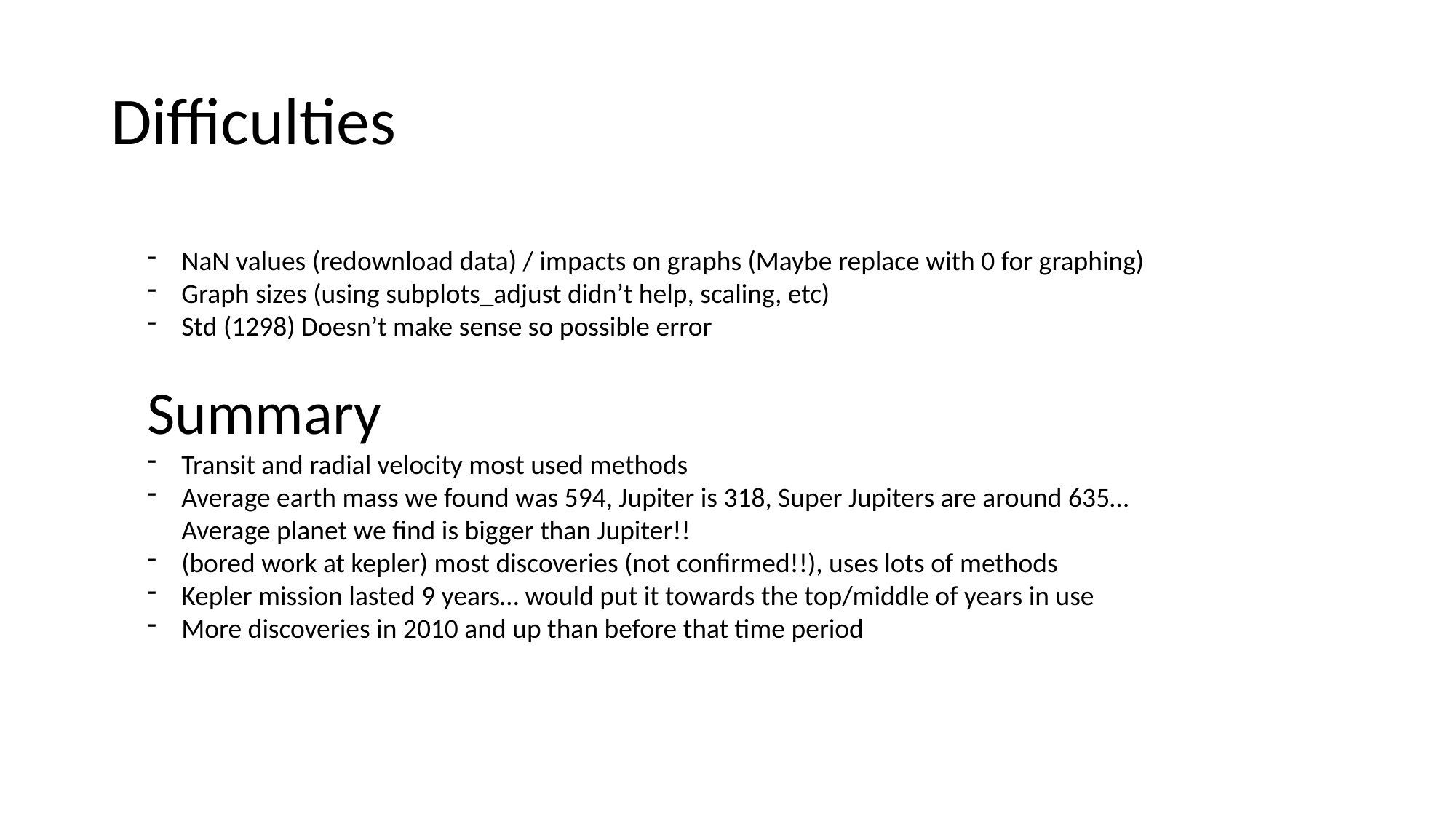

# Difficulties
NaN values (redownload data) / impacts on graphs (Maybe replace with 0 for graphing)
Graph sizes (using subplots_adjust didn’t help, scaling, etc)
Std (1298) Doesn’t make sense so possible error

Summary
Transit and radial velocity most used methods
Average earth mass we found was 594, Jupiter is 318, Super Jupiters are around 635… Average planet we find is bigger than Jupiter!!
(bored work at kepler) most discoveries (not confirmed!!), uses lots of methods
Kepler mission lasted 9 years… would put it towards the top/middle of years in use
More discoveries in 2010 and up than before that time period